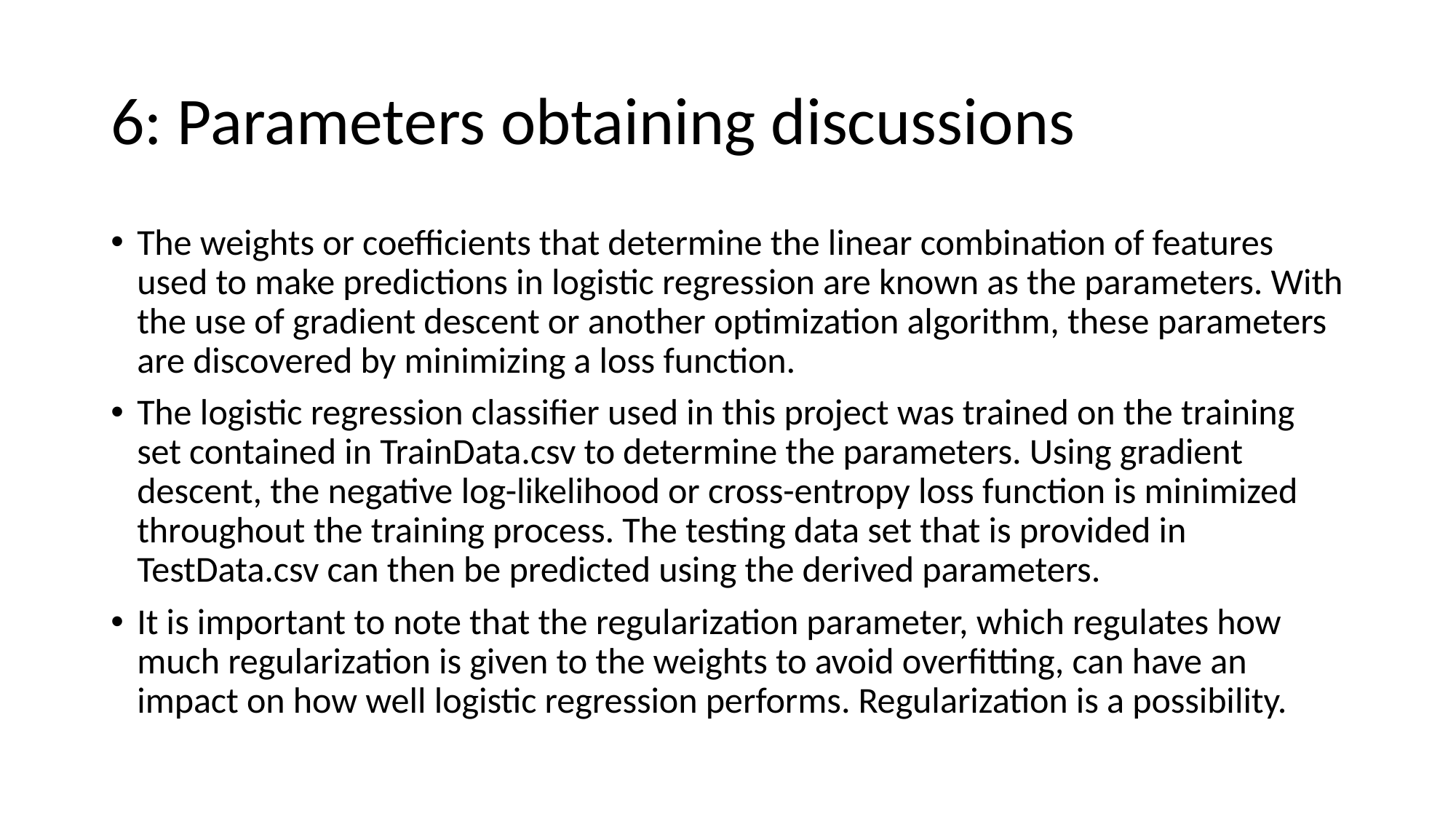

# 6: Parameters obtaining discussions
The weights or coefficients that determine the linear combination of features used to make predictions in logistic regression are known as the parameters. With the use of gradient descent or another optimization algorithm, these parameters are discovered by minimizing a loss function.
The logistic regression classifier used in this project was trained on the training set contained in TrainData.csv to determine the parameters. Using gradient descent, the negative log-likelihood or cross-entropy loss function is minimized throughout the training process. The testing data set that is provided in TestData.csv can then be predicted using the derived parameters.
It is important to note that the regularization parameter, which regulates how much regularization is given to the weights to avoid overfitting, can have an impact on how well logistic regression performs. Regularization is a possibility.